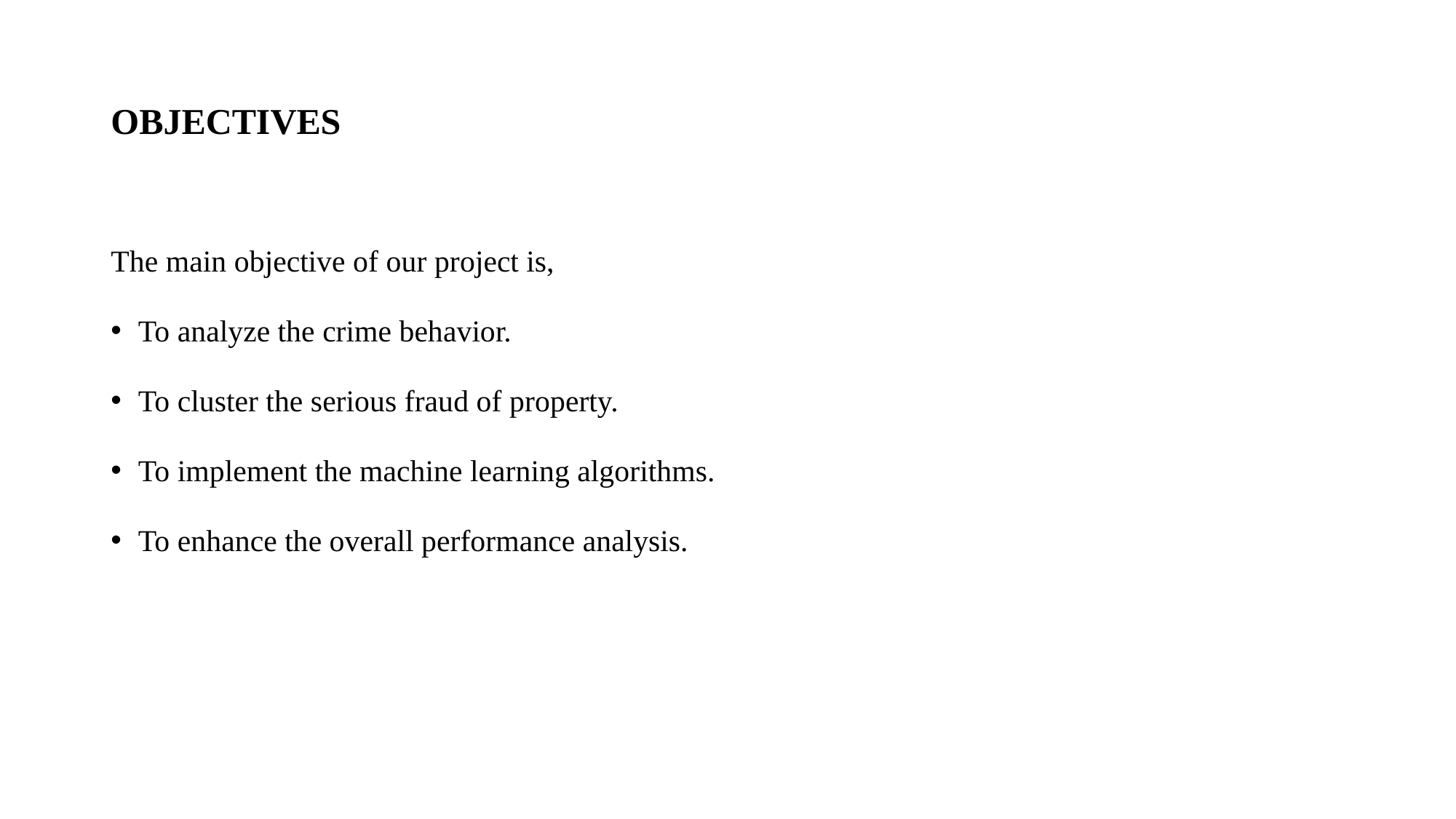

# OBJECTIVES
The main objective of our project is,
To analyze the crime behavior.
To cluster the serious fraud of property.
To implement the machine learning algorithms.
To enhance the overall performance analysis.